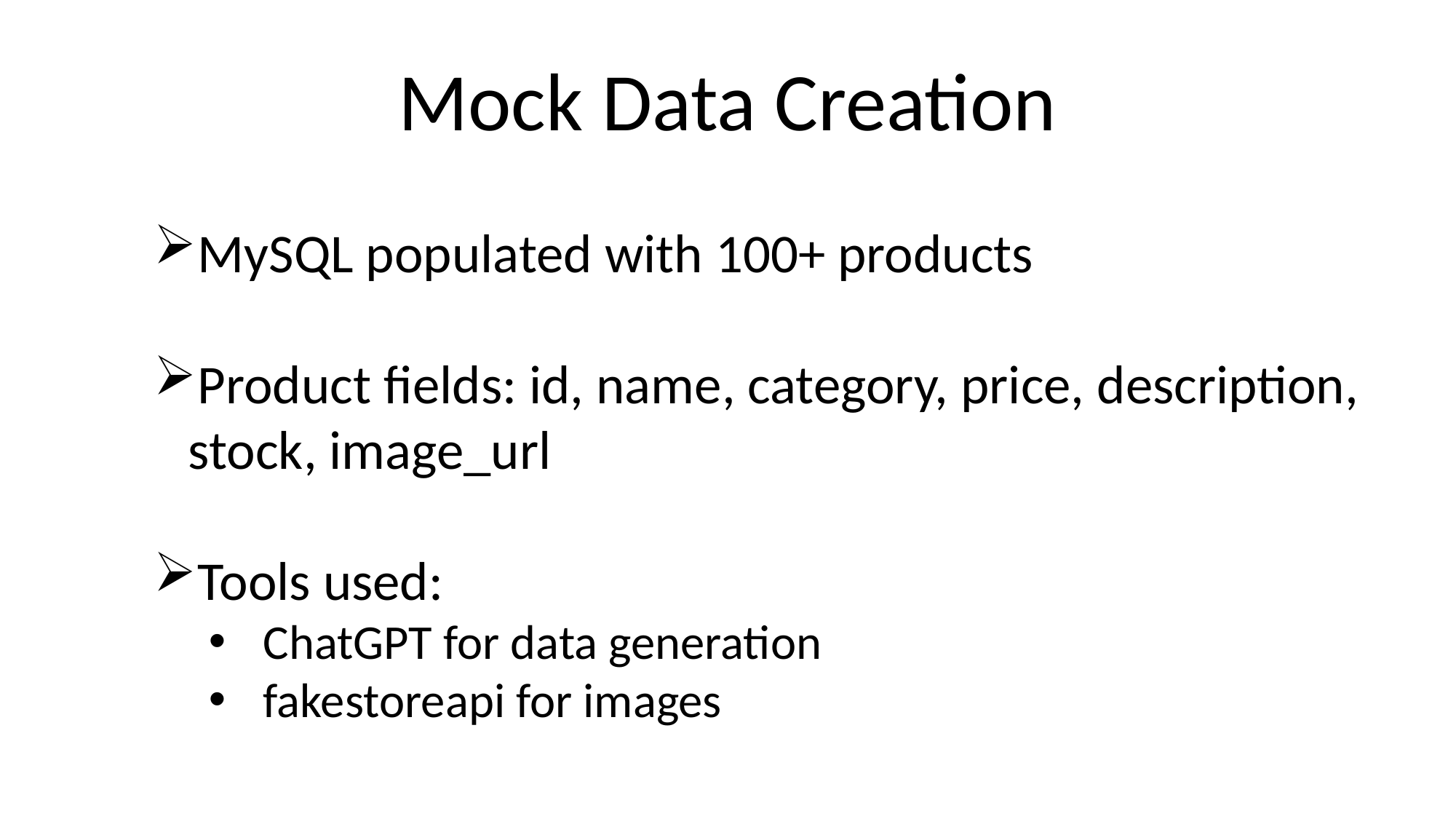

# Mock Data Creation
MySQL populated with 100+ products

Product fields: id, name, category, price, description, stock, image_url

Tools used:
ChatGPT for data generation
fakestoreapi for images